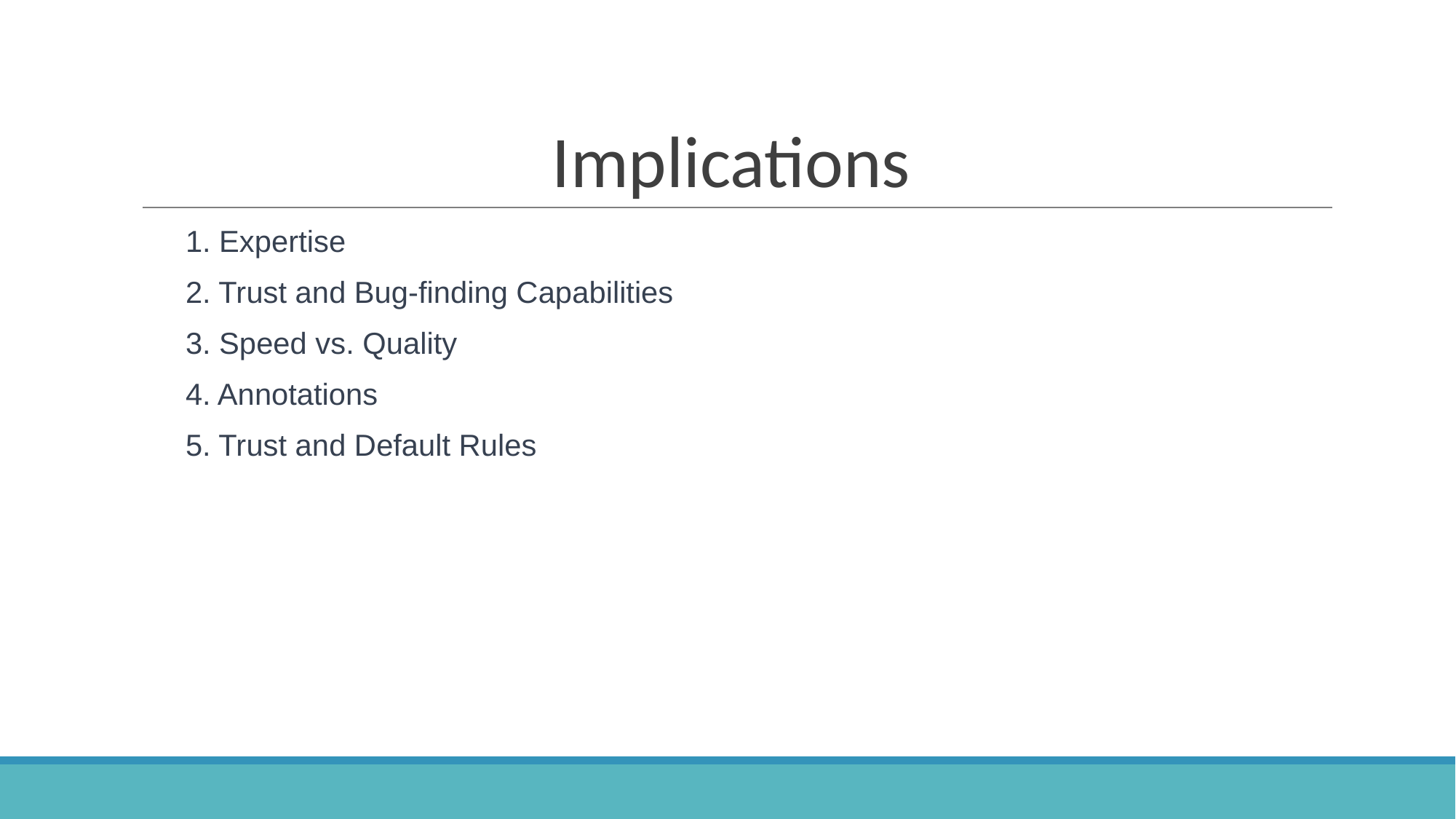

# Implications
1. Expertise
2. Trust and Bug-finding Capabilities
3. Speed vs. Quality
4. Annotations
5. Trust and Default Rules